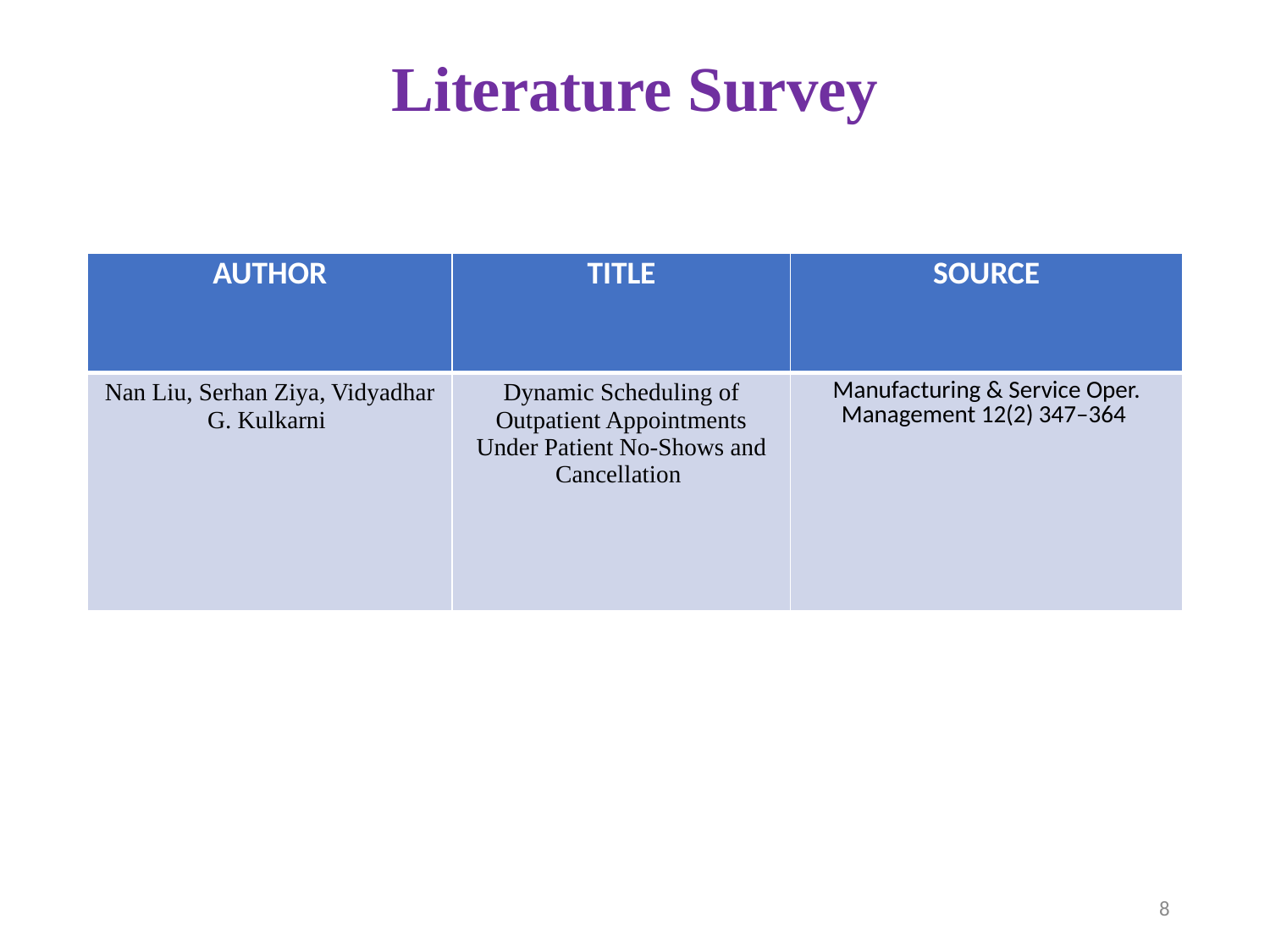

# Literature Survey
| AUTHOR | TITLE | SOURCE |
| --- | --- | --- |
| Nan Liu, Serhan Ziya, Vidyadhar G. Kulkarni | Dynamic Scheduling of Outpatient Appointments Under Patient No-Shows and Cancellation | Manufacturing & Service Oper. Management 12(2) 347–364 |
8